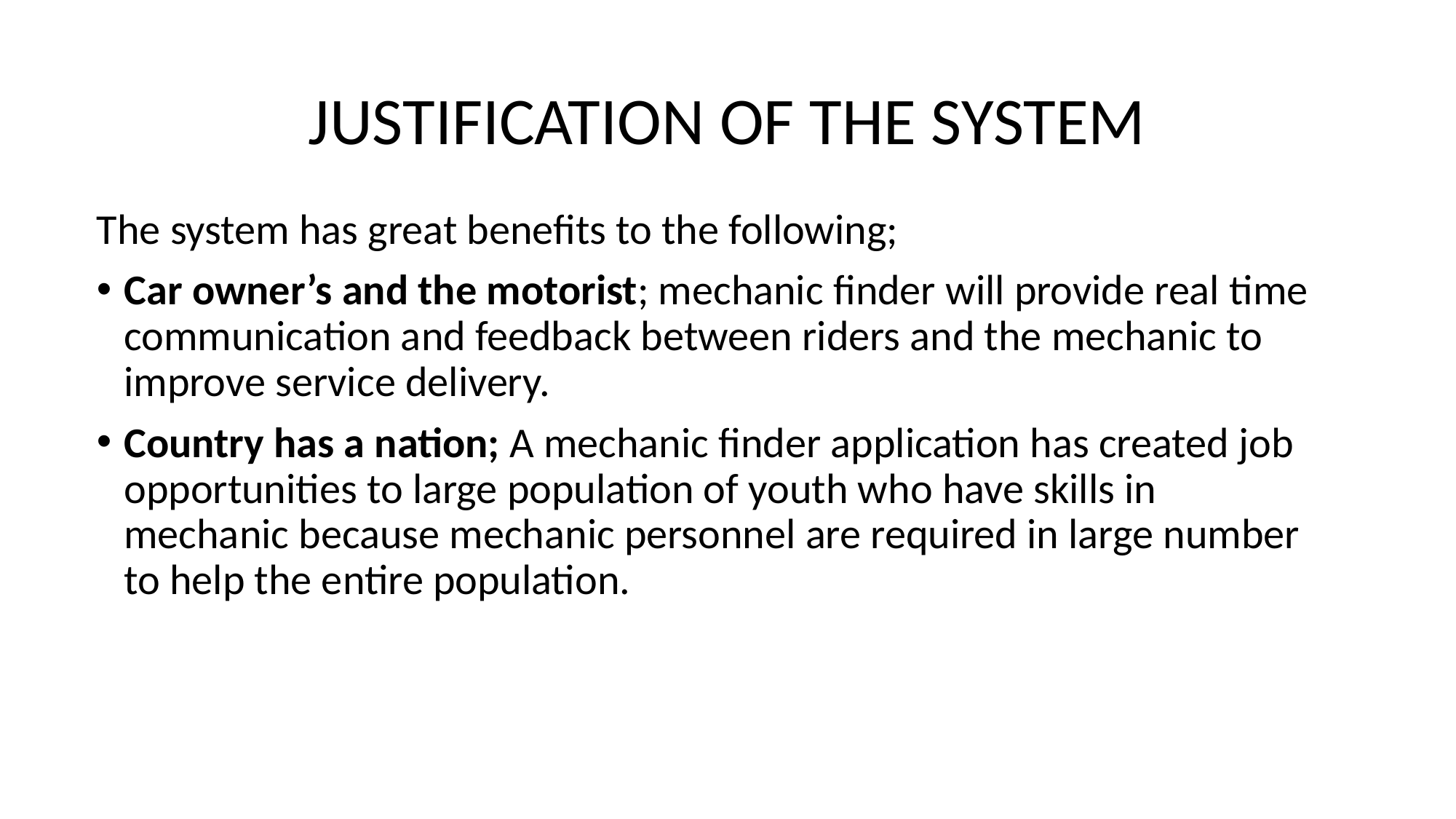

# JUSTIFICATION OF THE SYSTEM
The system has great benefits to the following;
Car owner’s and the motorist; mechanic finder will provide real time communication and feedback between riders and the mechanic to improve service delivery.
Country has a nation; A mechanic finder application has created job opportunities to large population of youth who have skills in mechanic because mechanic personnel are required in large number to help the entire population.